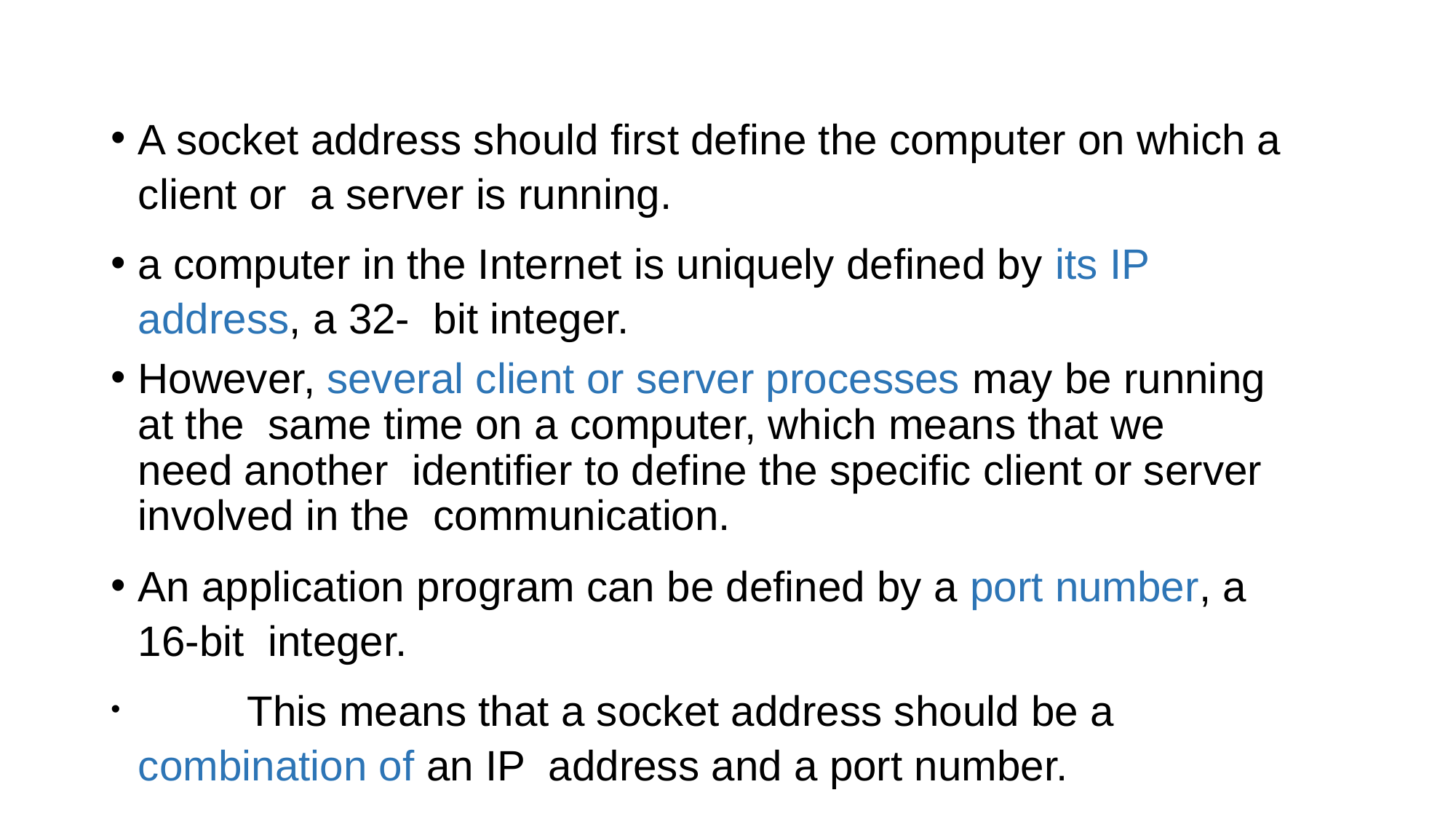

A socket address should first define the computer on which a client or  a server is running.
a computer in the Internet is uniquely defined by its IP address, a 32-  bit integer.
However, several client or server processes may be running at the  same time on a computer, which means that we need another  identifier to define the specific client or server involved in the  communication.
An application program can be defined by a port number, a 16-bit  integer.
	This means that a socket address should be a combination of an IP  address and a port number.